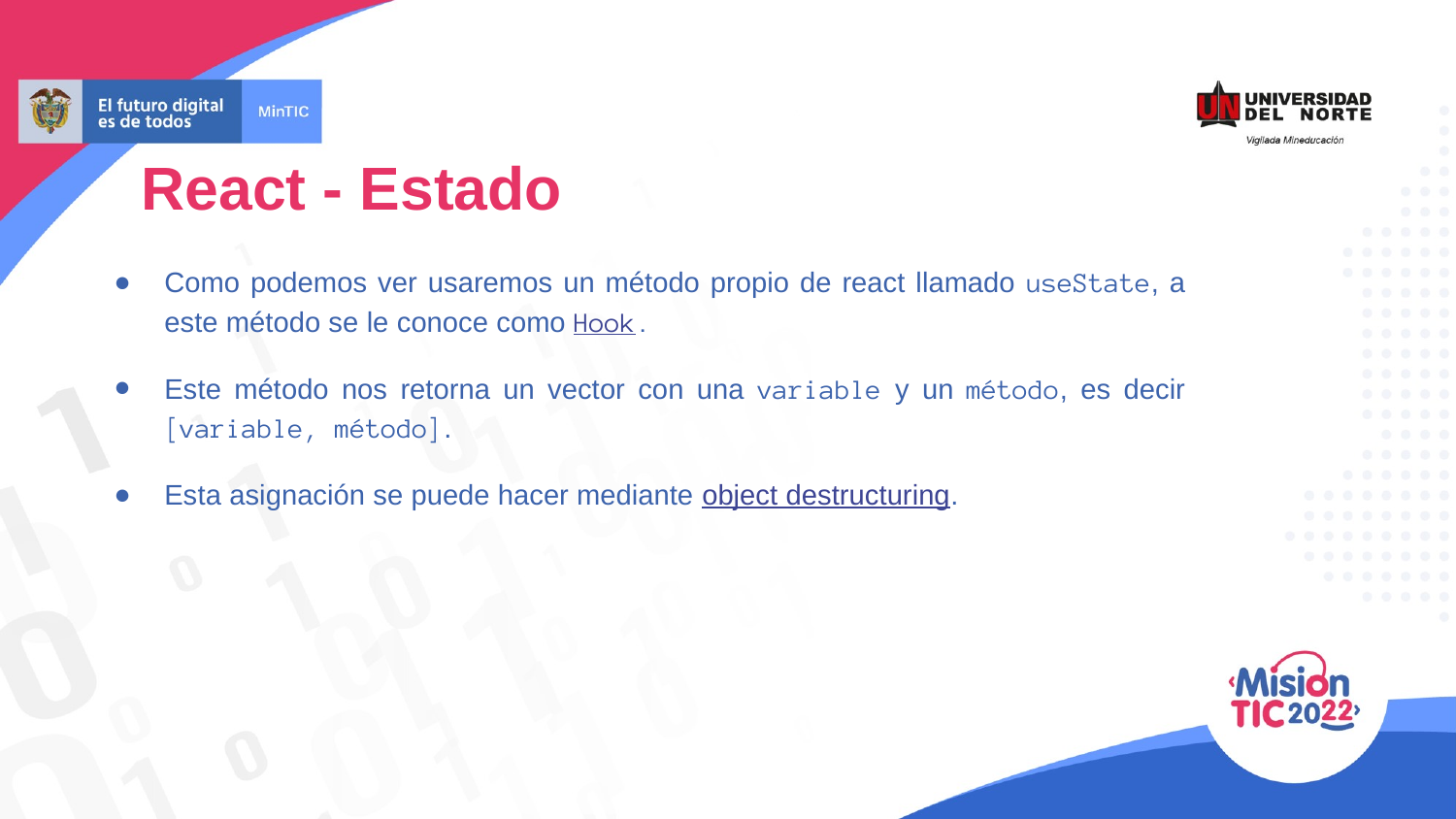

React - Estado
Como podemos ver usaremos un método propio de react llamado useState, a este método se le conoce como Hook.
Este método nos retorna un vector con una variable y un método, es decir [variable, método].
Esta asignación se puede hacer mediante object destructuring.